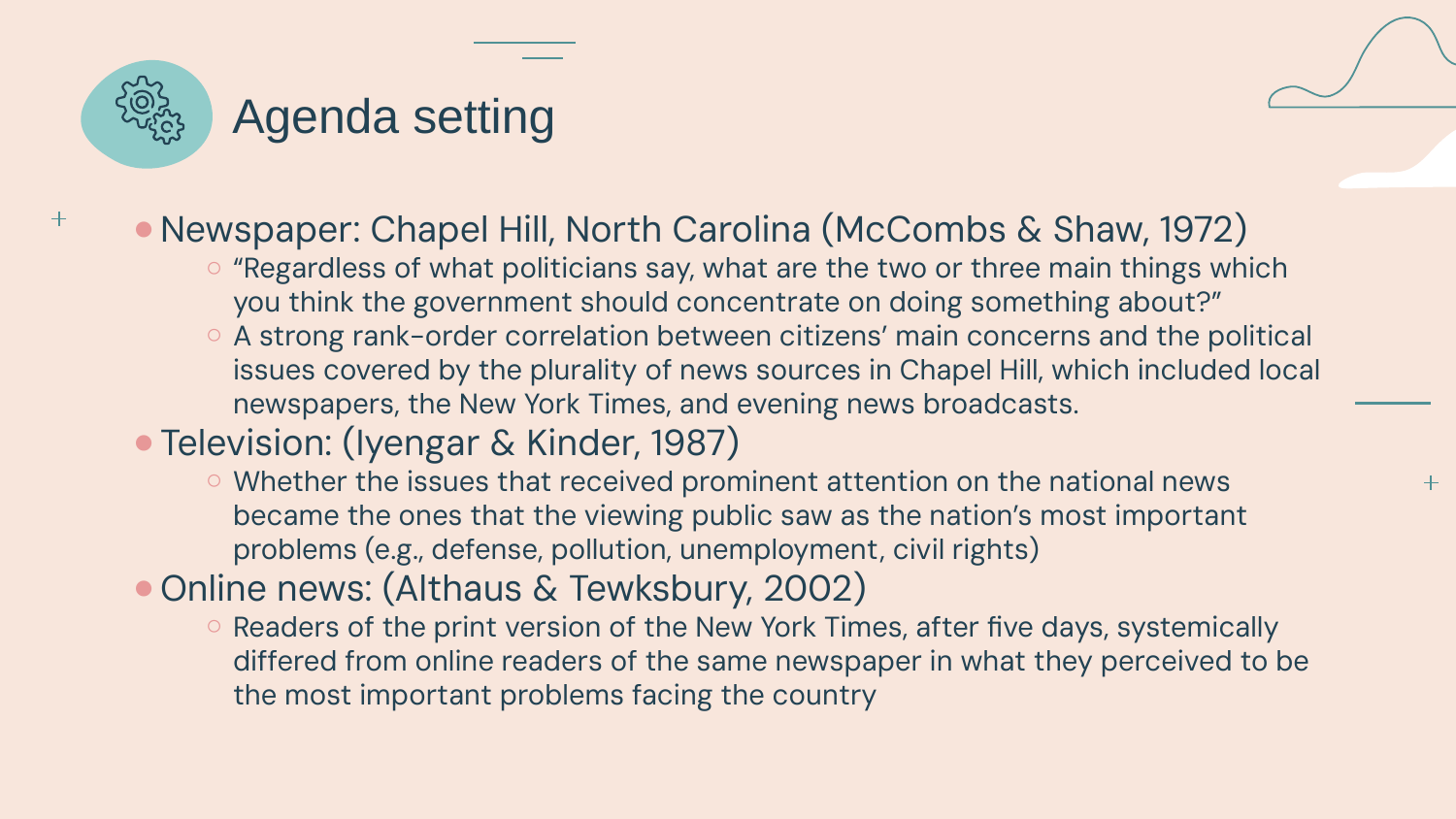

# Agenda setting
Newspaper: Chapel Hill, North Carolina (McCombs & Shaw, 1972)
“Regardless of what politicians say, what are the two or three main things which you think the government should concentrate on doing something about?”
A strong rank-order correlation between citizens’ main concerns and the political issues covered by the plurality of news sources in Chapel Hill, which included local newspapers, the New York Times, and evening news broadcasts.
Television: (Iyengar & Kinder, 1987)
Whether the issues that received prominent attention on the national news became the ones that the viewing public saw as the nation’s most important problems (e.g., defense, pollution, unemployment, civil rights)
Online news: (Althaus & Tewksbury, 2002)
Readers of the print version of the New York Times, after five days, systemically differed from online readers of the same newspaper in what they perceived to be the most important problems facing the country